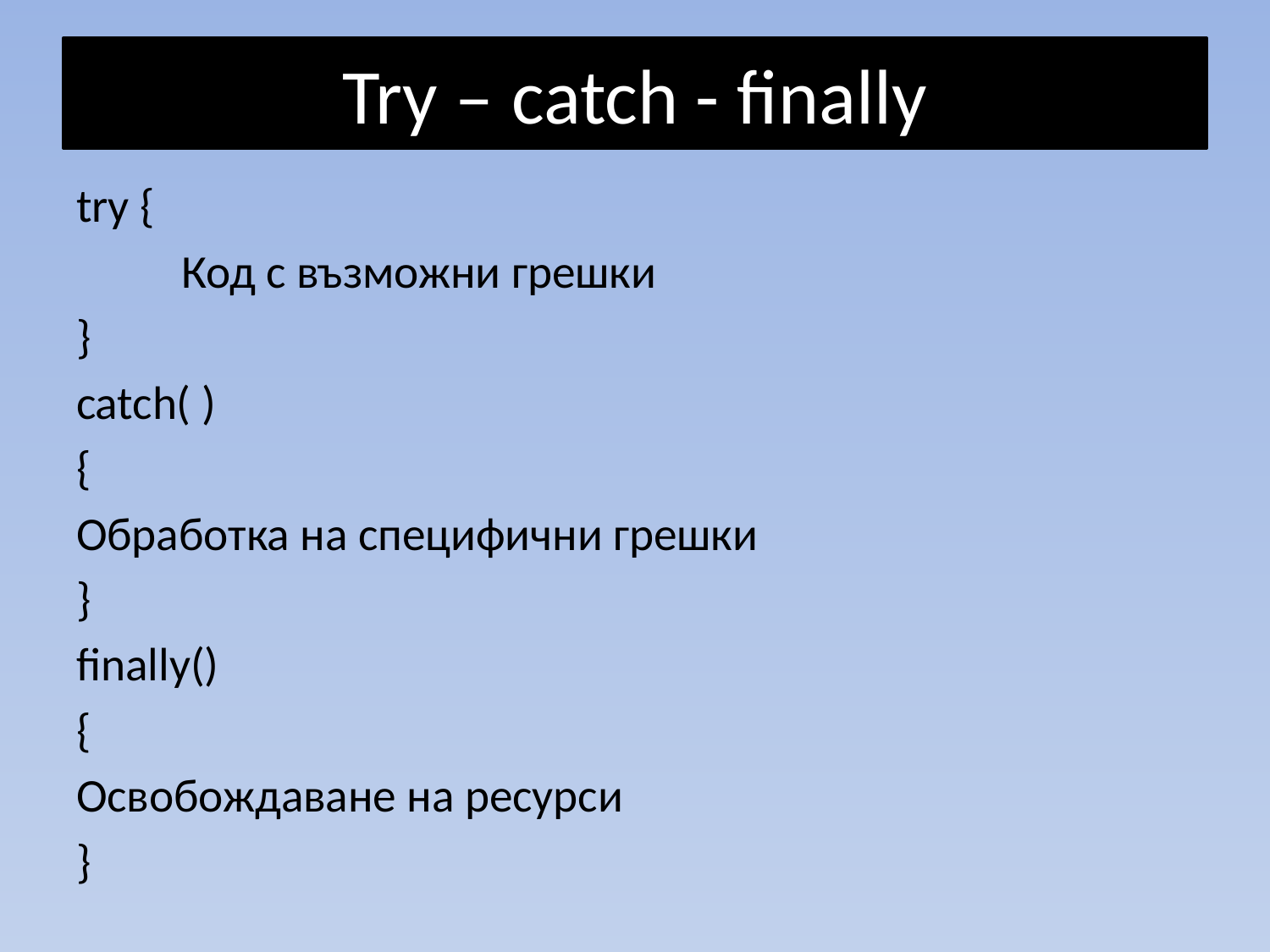

# Try – catch - finally
try {
	Код с възможни грешки
}
catch( )
{
Обработка на специфични грешки
}
finally()
{
Освобождаване на ресурси
}